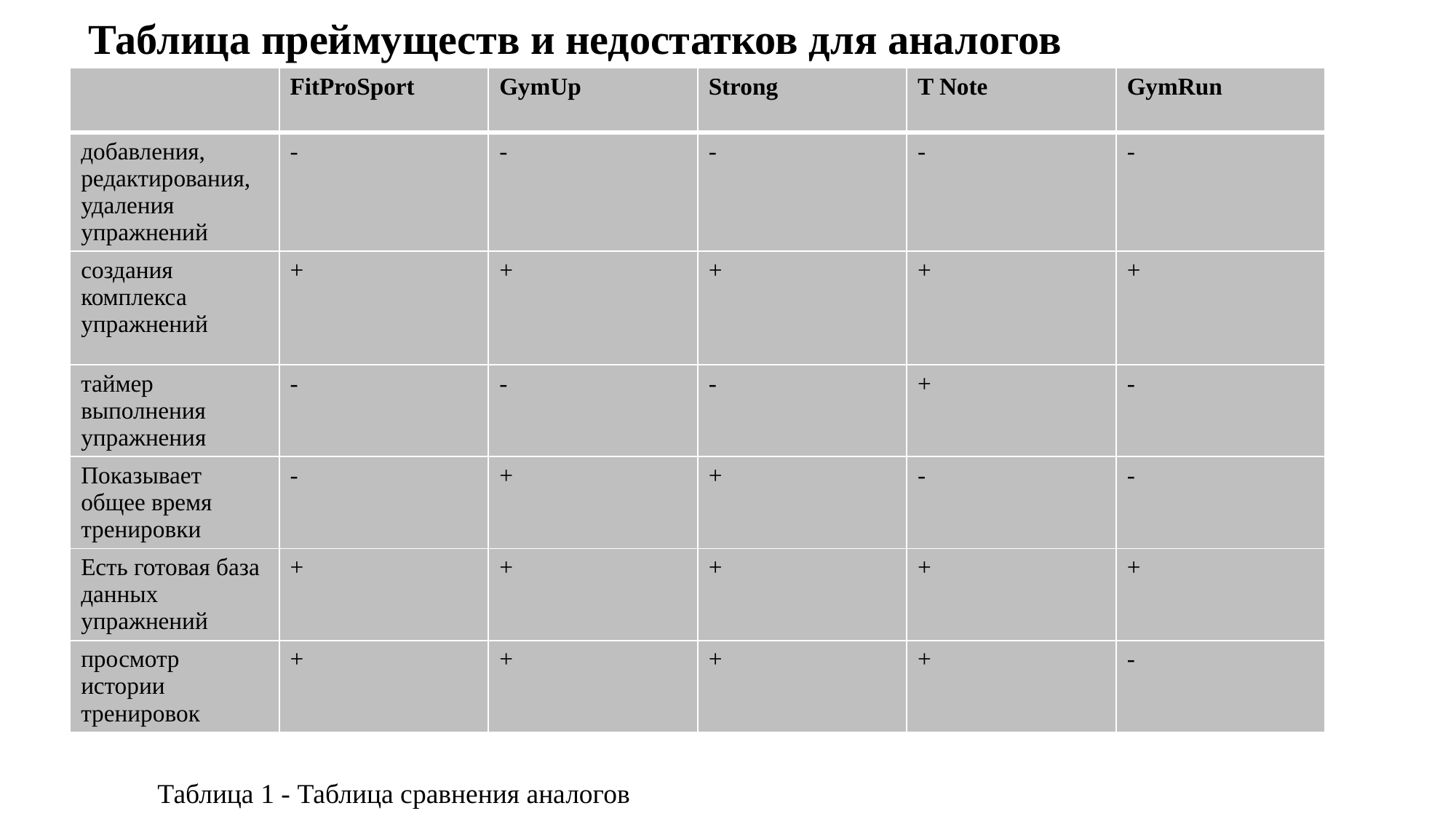

# Таблица преймуществ и недостатков для аналогов
|  | FitProSport | GymUp | Strong | T Note | GymRun |
| --- | --- | --- | --- | --- | --- |
| добавления, редактирования, удаления упражнений | - | - | - | - | - |
| создания комплекса упражнений | + | + | + | + | + |
| таймер выполнения упражнения | - | - | - | + | - |
| Показывает общее время тренировки | - | + | + | - | - |
| Есть готовая база данных упражнений | + | + | + | + | + |
| просмотр истории тренировок | + | + | + | + | - |
8
Таблица 1 - Таблица сравнения аналогов